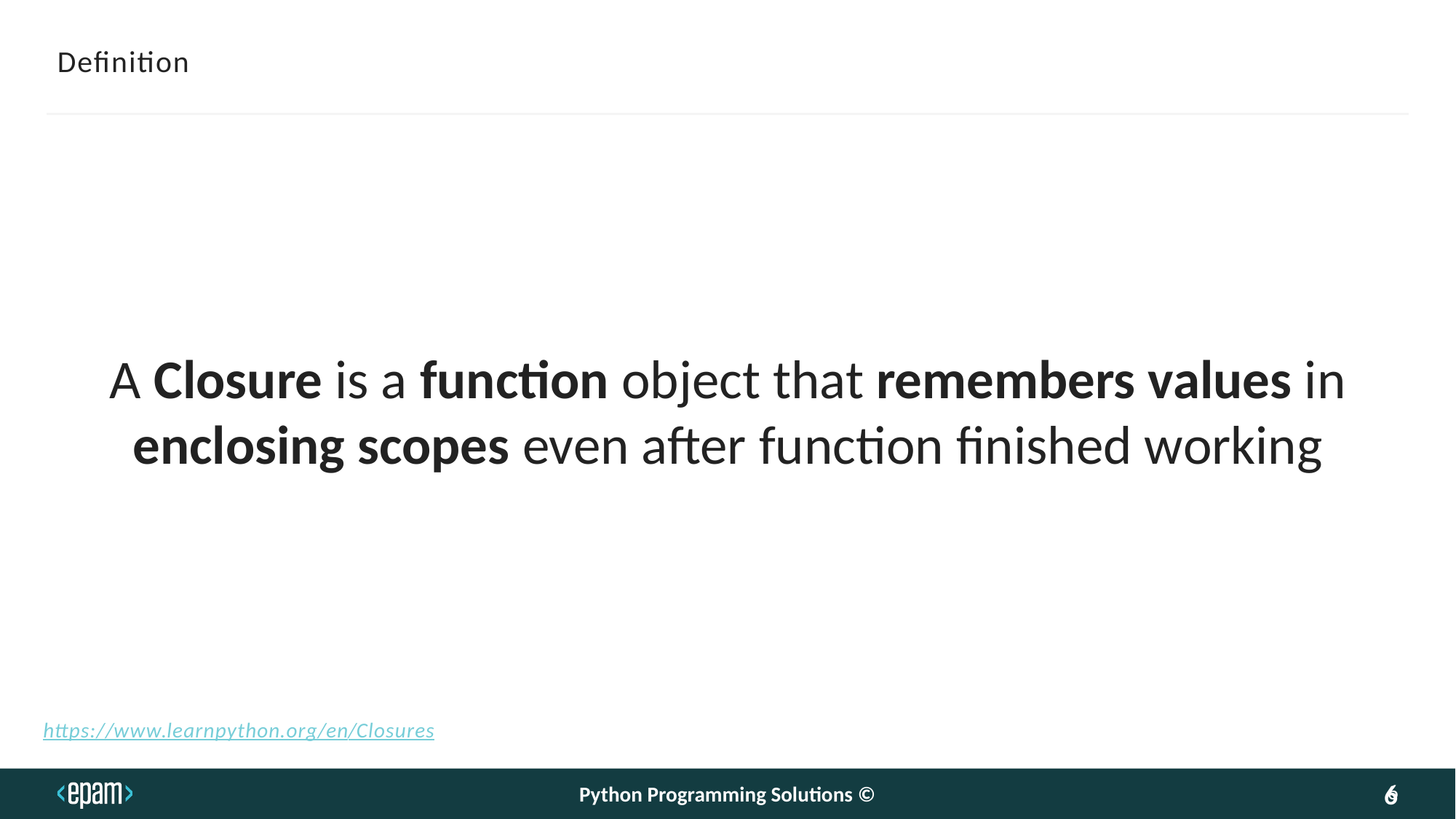

# Definition
A Closure is a function object that remembers values in enclosing scopes even after function finished working
https://www.learnpython.org/en/Closures​
Python Programming Solutions ©
6
6